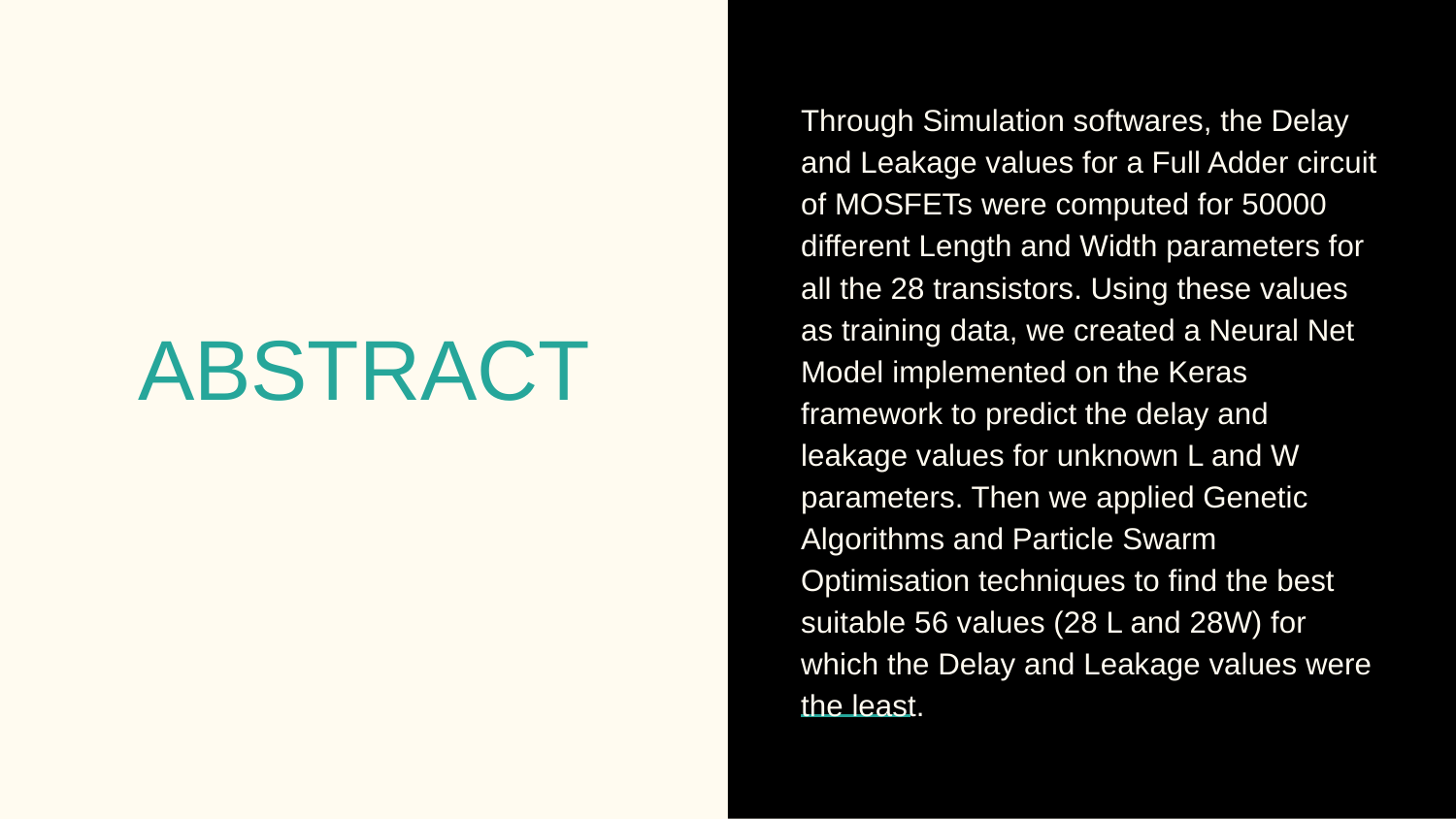

Through Simulation softwares, the Delay and Leakage values for a Full Adder circuit of MOSFETs were computed for 50000 different Length and Width parameters for all the 28 transistors. Using these values as training data, we created a Neural Net Model implemented on the Keras framework to predict the delay and leakage values for unknown L and W parameters. Then we applied Genetic Algorithms and Particle Swarm Optimisation techniques to find the best suitable 56 values (28 L and 28W) for which the Delay and Leakage values were the least.
# ABSTRACT